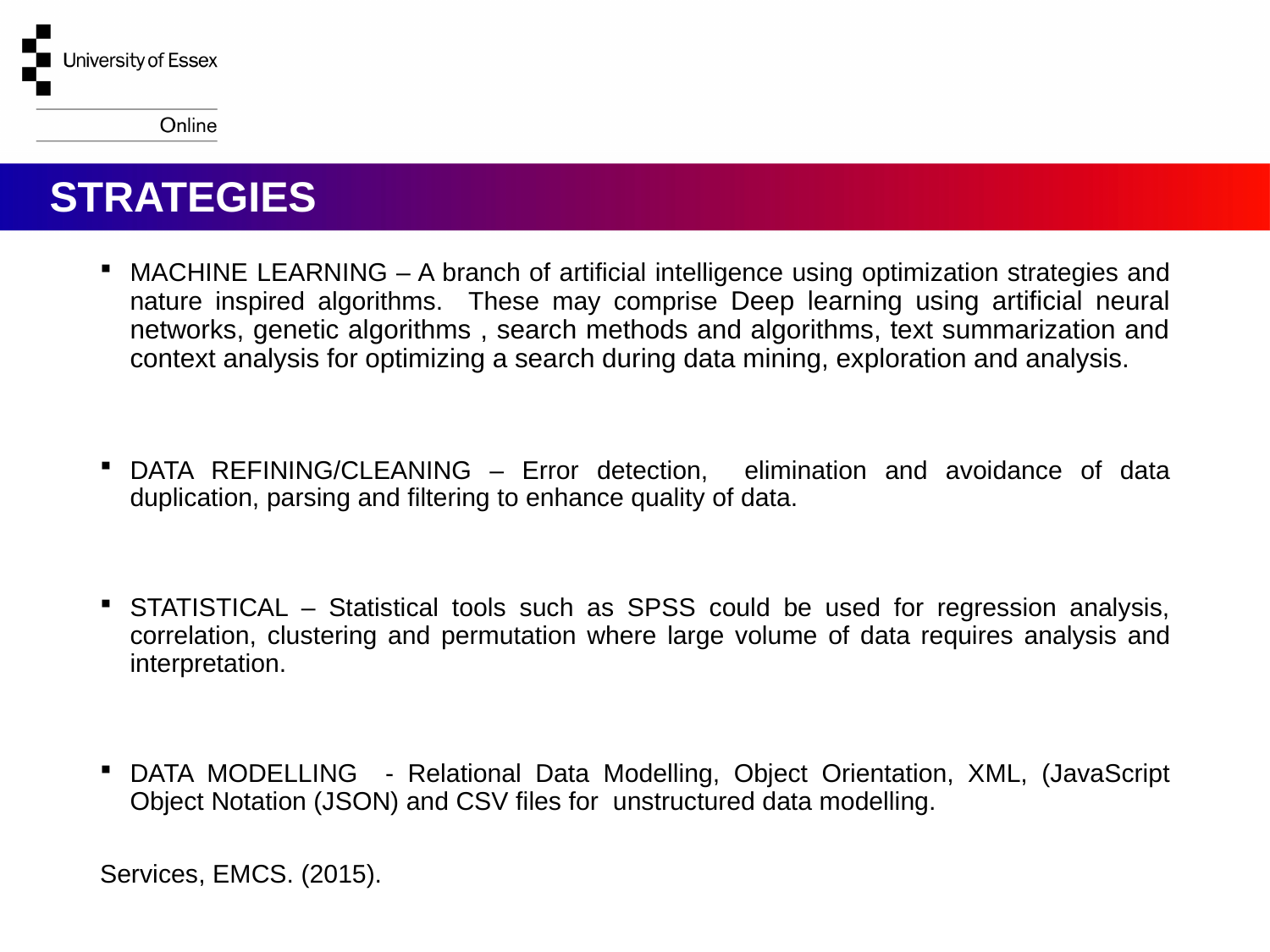

# STRATEGIES
MACHINE LEARNING – A branch of artificial intelligence using optimization strategies and nature inspired algorithms.  These may comprise Deep learning using artificial neural networks, genetic algorithms , search methods and algorithms, text summarization and context analysis for optimizing a search during data mining, exploration and analysis.

DATA REFINING/CLEANING – Error detection,  elimination and avoidance of data duplication, parsing and filtering to enhance quality of data.

STATISTICAL – Statistical tools such as SPSS could be used for regression analysis, correlation, clustering and permutation where large volume of data requires analysis and interpretation.

DATA MODELLING  - Relational Data Modelling, Object Orientation, XML, (JavaScript Object Notation (JSON) and CSV files for  unstructured data modelling.

Services, EMCS. (2015).